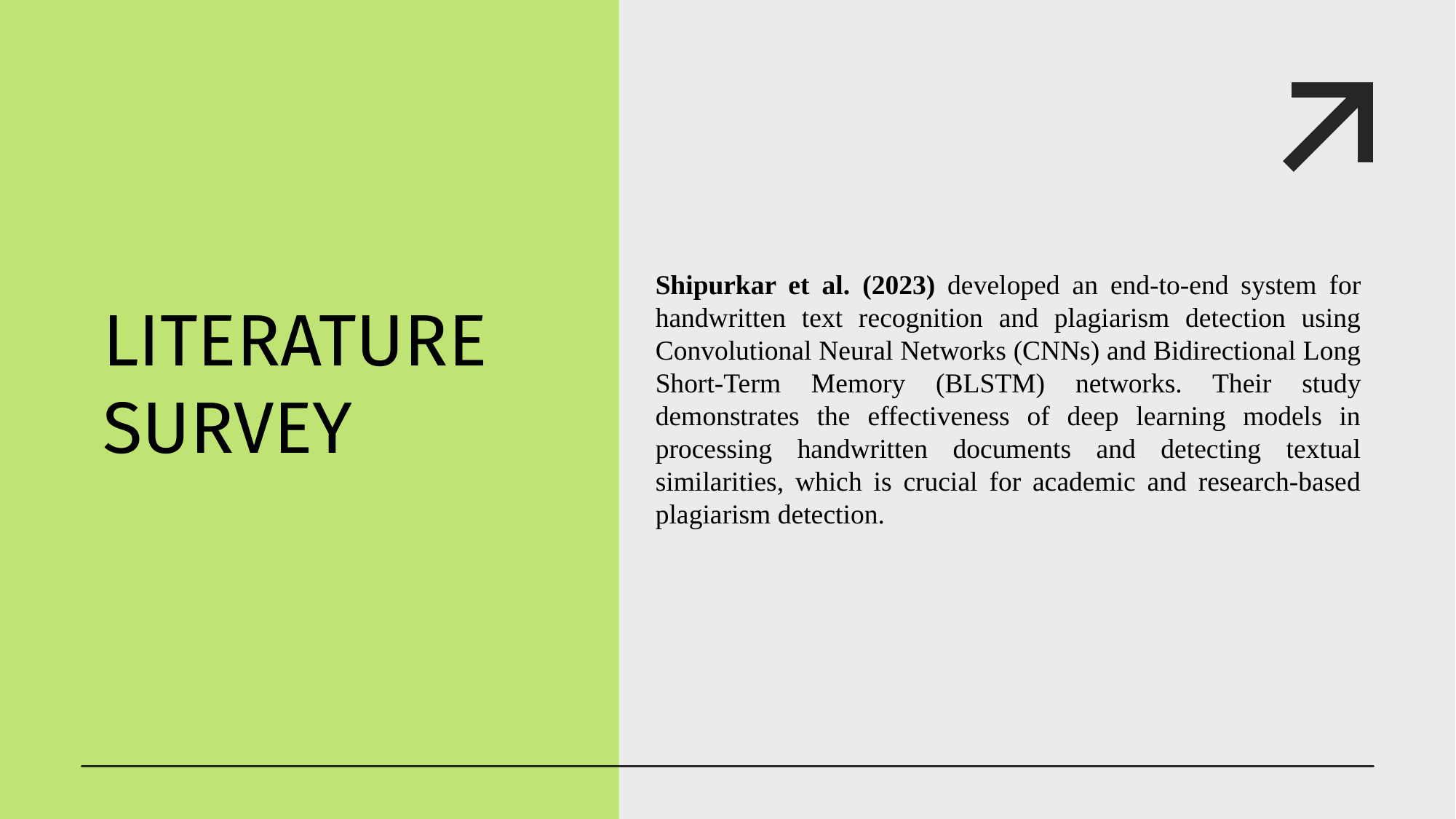

Shipurkar et al. (2023) developed an end-to-end system for handwritten text recognition and plagiarism detection using Convolutional Neural Networks (CNNs) and Bidirectional Long Short-Term Memory (BLSTM) networks. Their study demonstrates the effectiveness of deep learning models in processing handwritten documents and detecting textual similarities, which is crucial for academic and research-based plagiarism detection.
LITERATURE
SURVEY